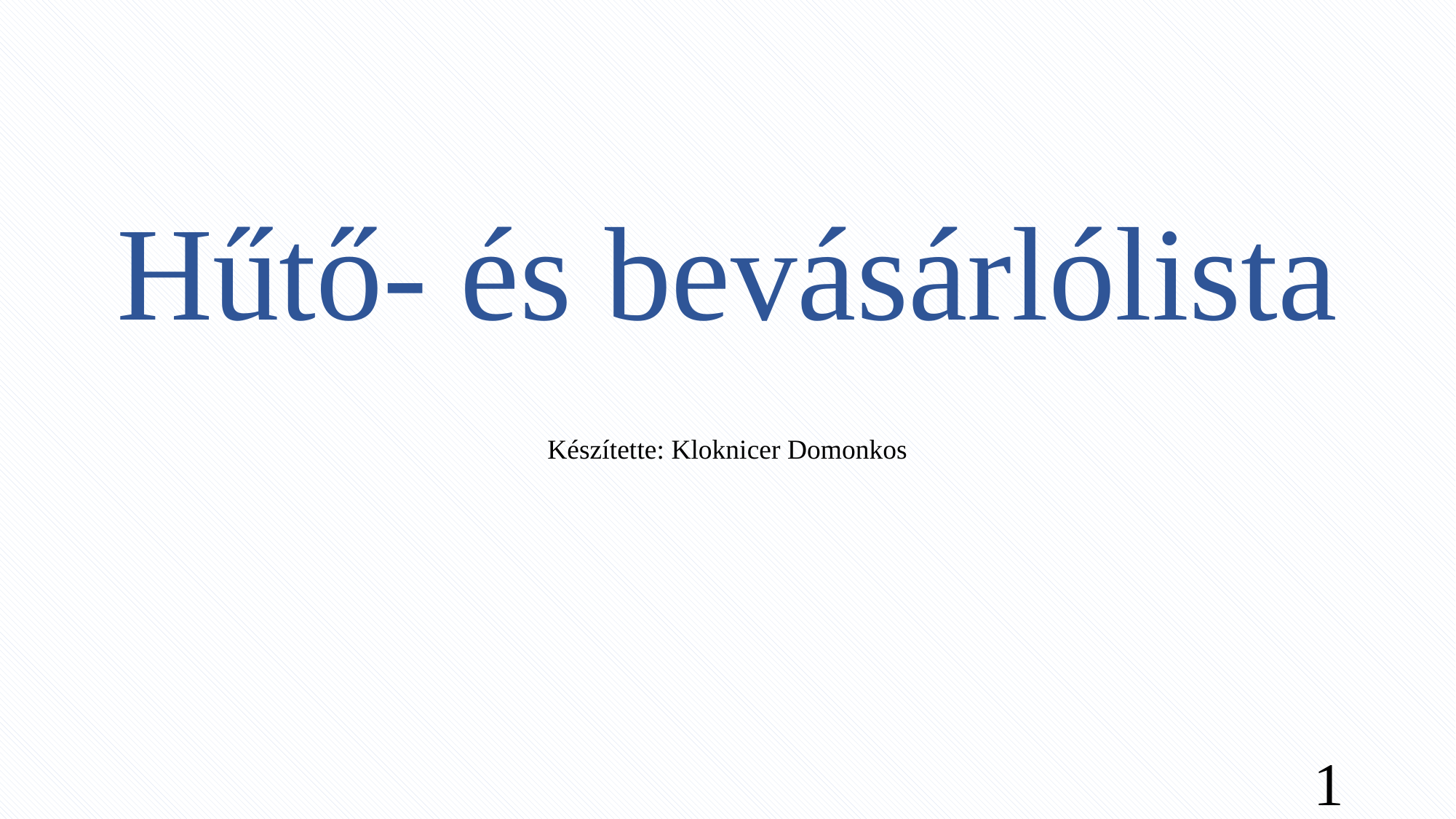

Hűtő- és bevásárlólista
Készítette: Kloknicer Domonkos
1